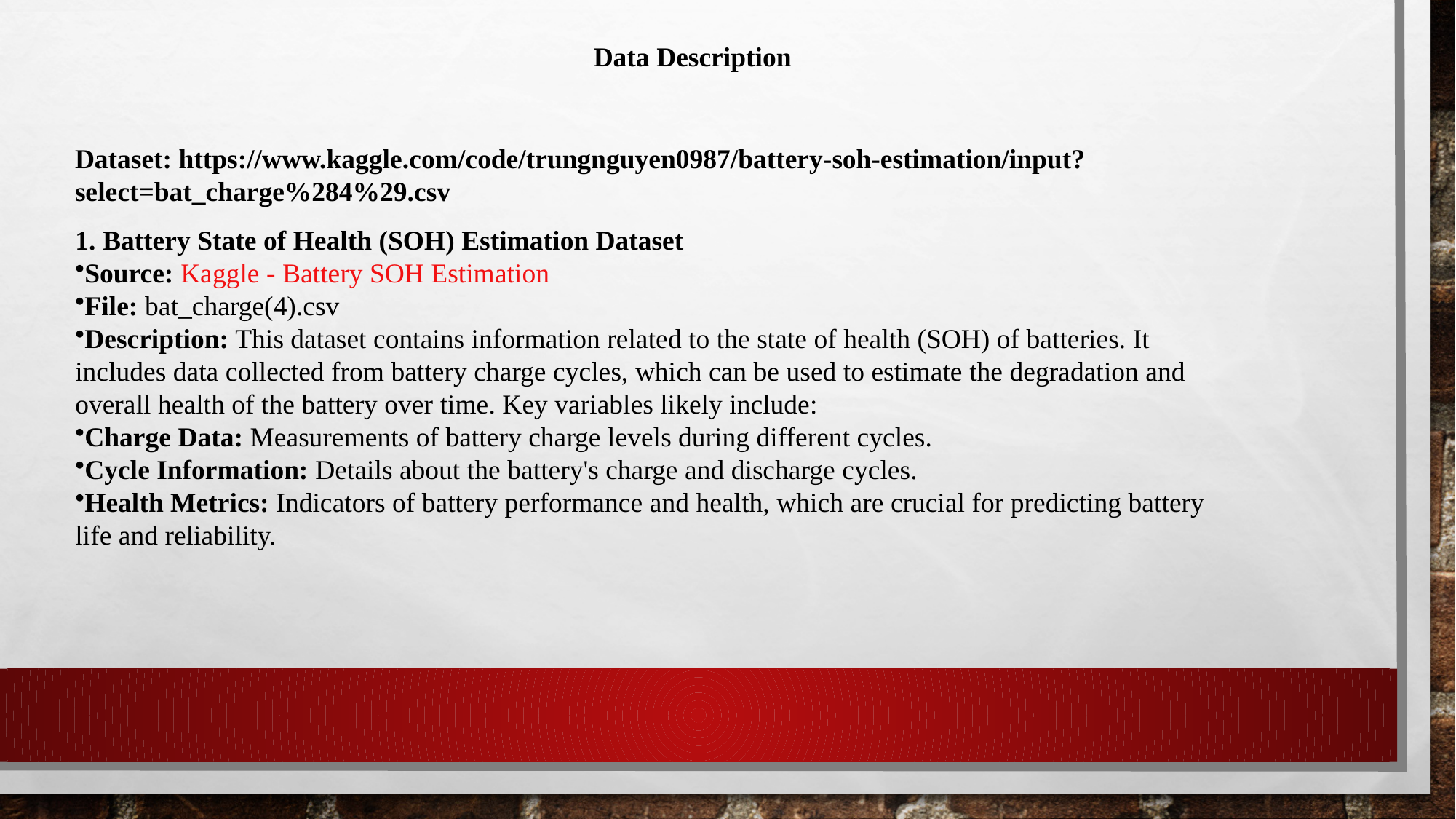

Data Description
Dataset: https://www.kaggle.com/code/trungnguyen0987/battery-soh-estimation/input?select=bat_charge%284%29.csv
1. Battery State of Health (SOH) Estimation Dataset
Source: Kaggle - Battery SOH Estimation
File: bat_charge(4).csv
Description: This dataset contains information related to the state of health (SOH) of batteries. It includes data collected from battery charge cycles, which can be used to estimate the degradation and overall health of the battery over time. Key variables likely include:
Charge Data: Measurements of battery charge levels during different cycles.
Cycle Information: Details about the battery's charge and discharge cycles.
Health Metrics: Indicators of battery performance and health, which are crucial for predicting battery life and reliability.